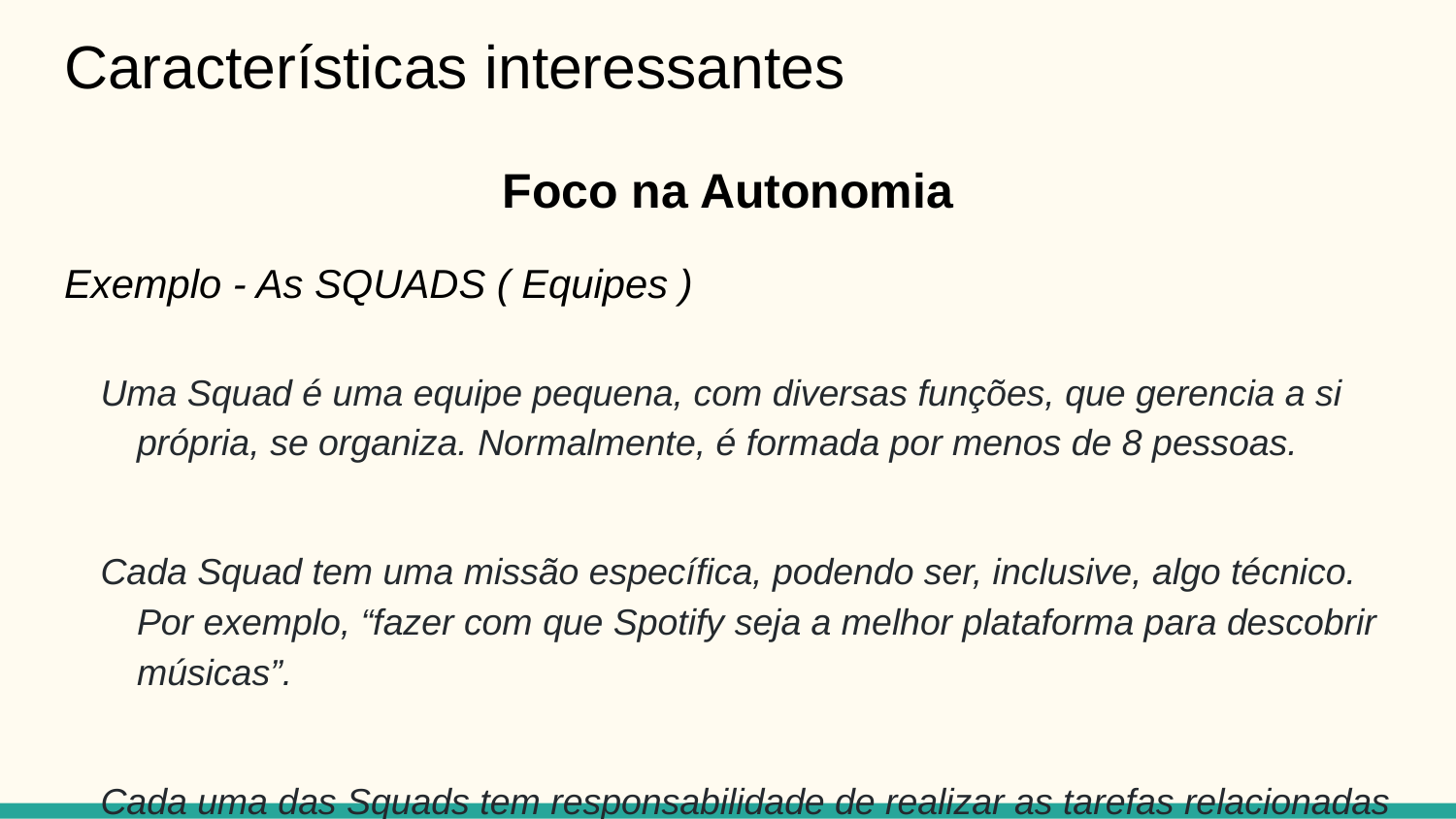

# Características interessantes
Foco na Autonomia
Exemplo - As SQUADS ( Equipes )
Uma Squad é uma equipe pequena, com diversas funções, que gerencia a si própria, se organiza. Normalmente, é formada por menos de 8 pessoas.
Cada Squad tem uma missão específica, podendo ser, inclusive, algo técnico. Por exemplo, “fazer com que Spotify seja a melhor plataforma para descobrir músicas”.
Cada uma das Squads tem responsabilidade de realizar as tarefas relacionadas ao que estão desenvolvendo do início a fim, ou seja, “design”, “commit”, “deploy”, “maintenance”, “operation”.